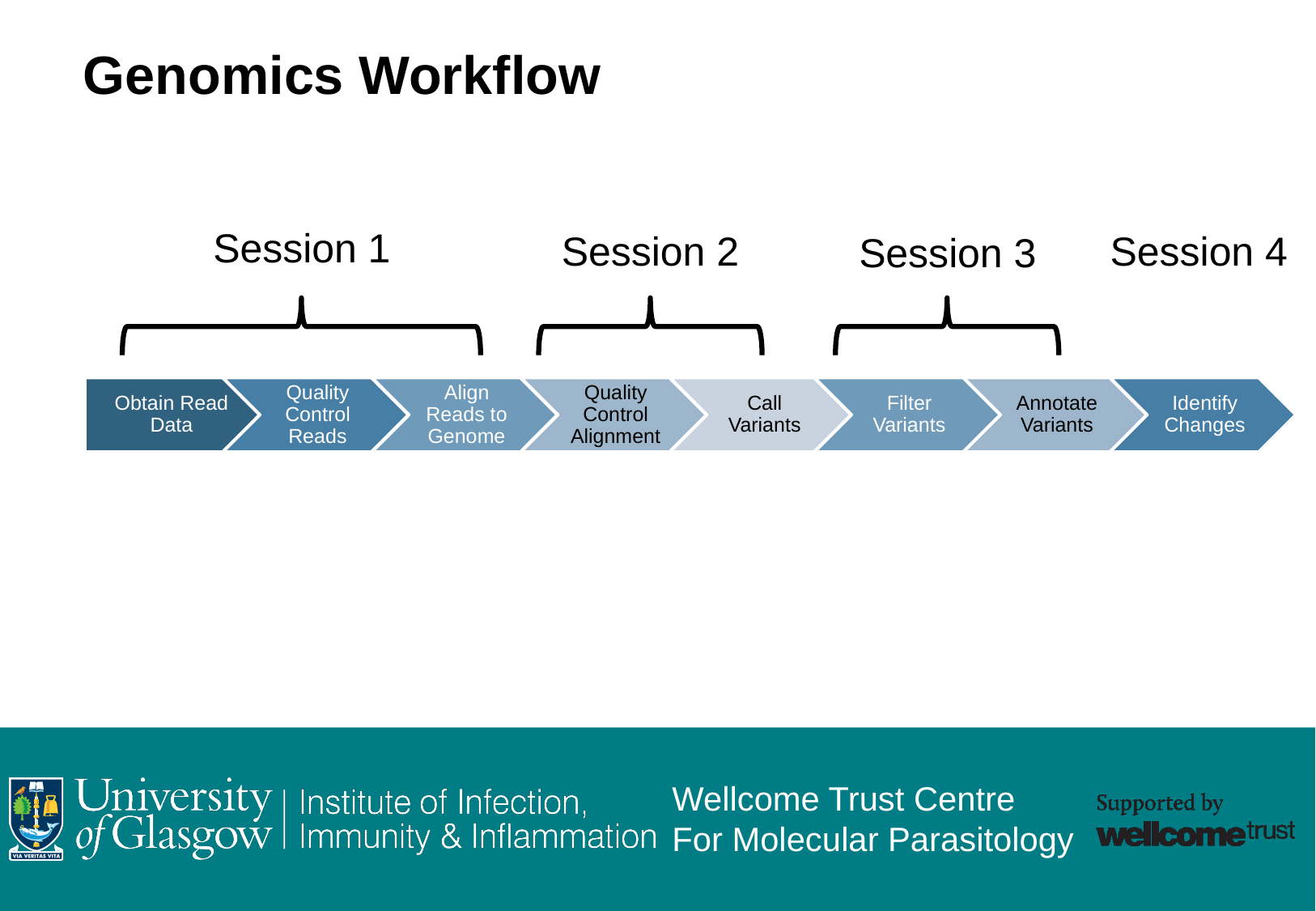

Genomics Workflow

Session 1
Session 2
Session 4
Session 3

Obtain Read Data

Quality Control Reads

Align Reads to Genome

Quality Control Alignment

Call Variants

Filter Variants

Annotate Variants

Identify Changes